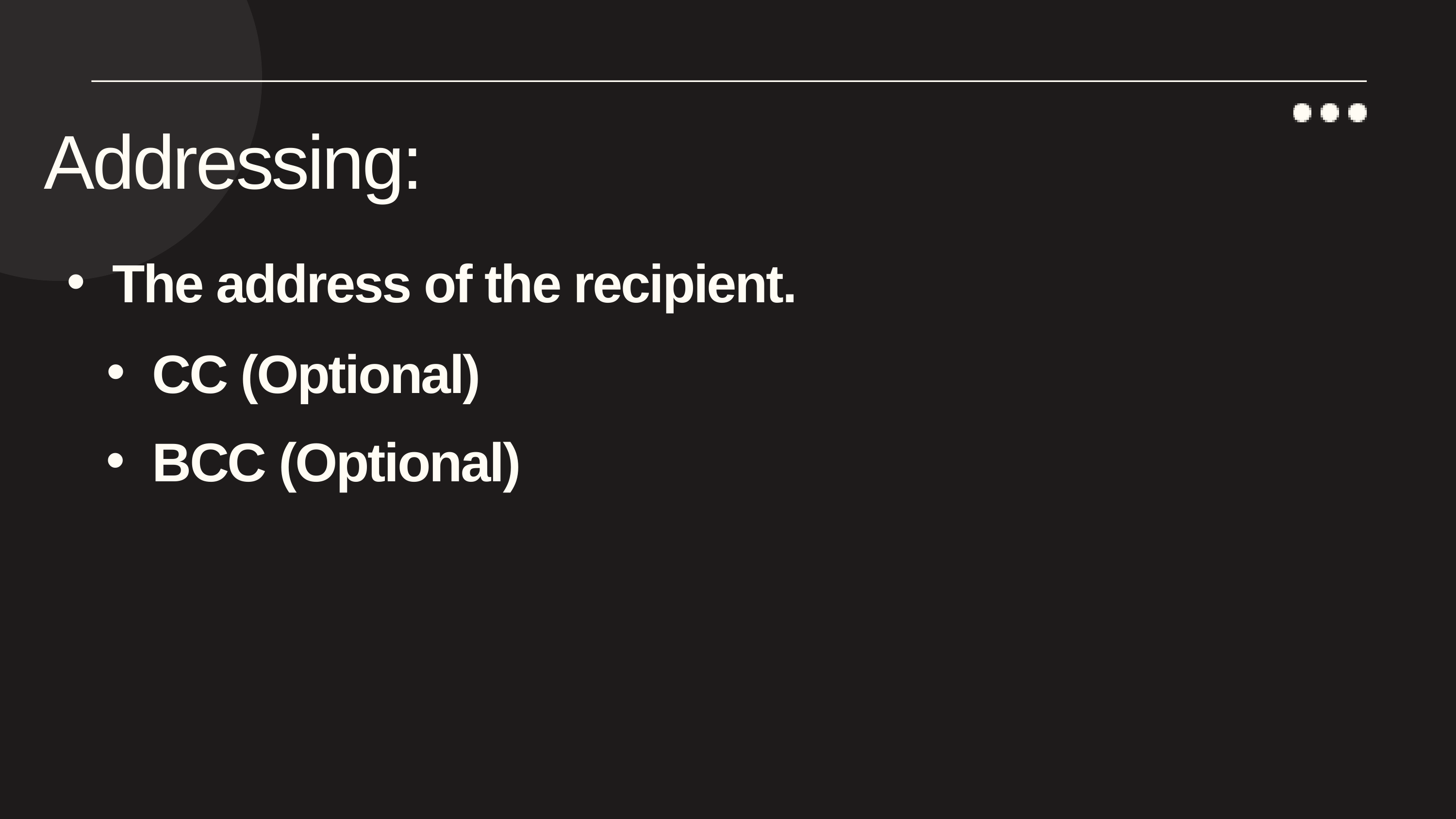

Addressing:
The address of the recipient.
CC (Optional)
BCC (Optional)